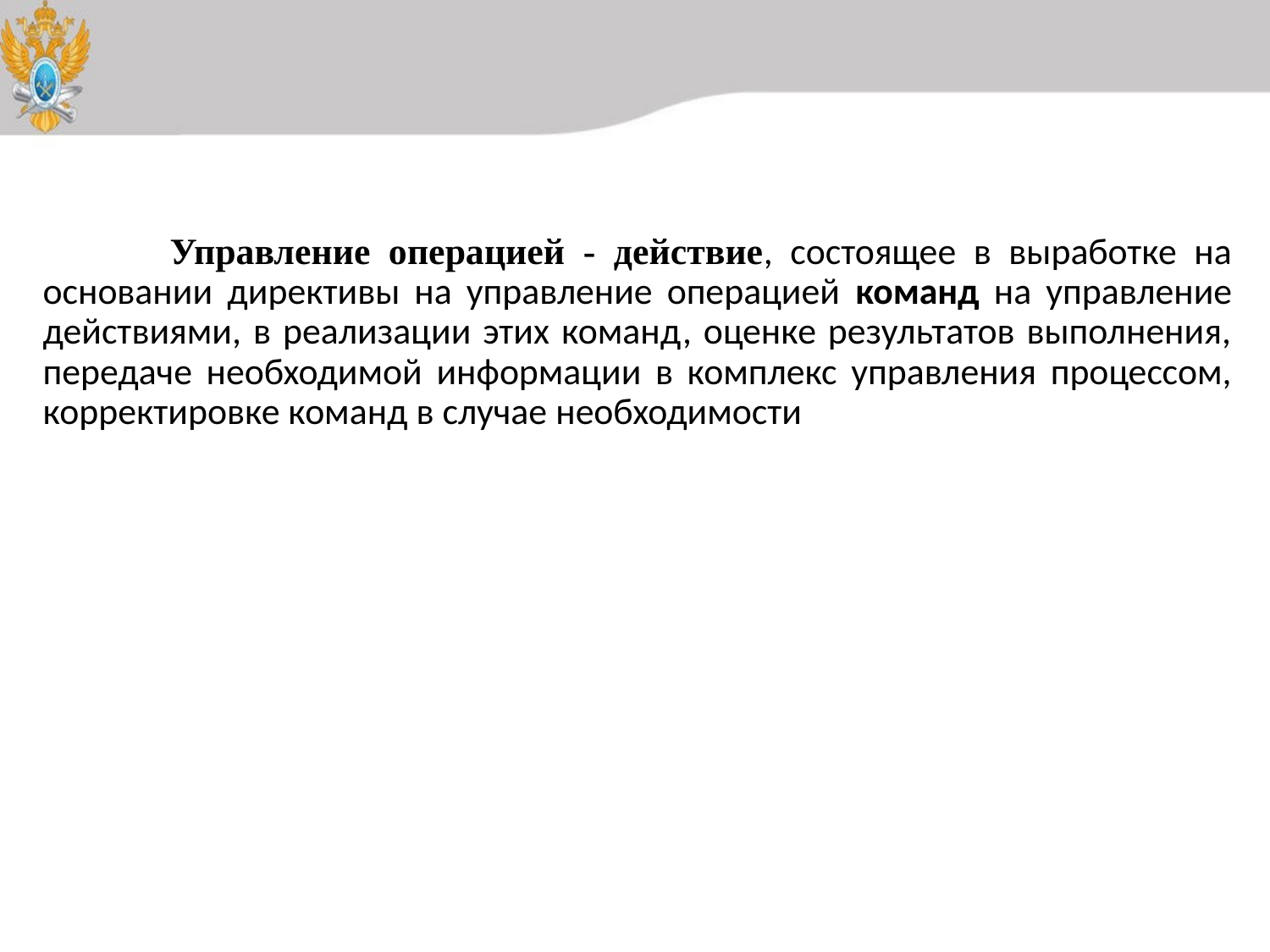

Управление операцией - действие, состоящее в выработке на основании директивы на управление операцией команд на управление действиями, в реализации этих команд, оценке результатов выполнения, передаче необходимой информации в комплекс управления процессом, корректировке команд в случае необходимости